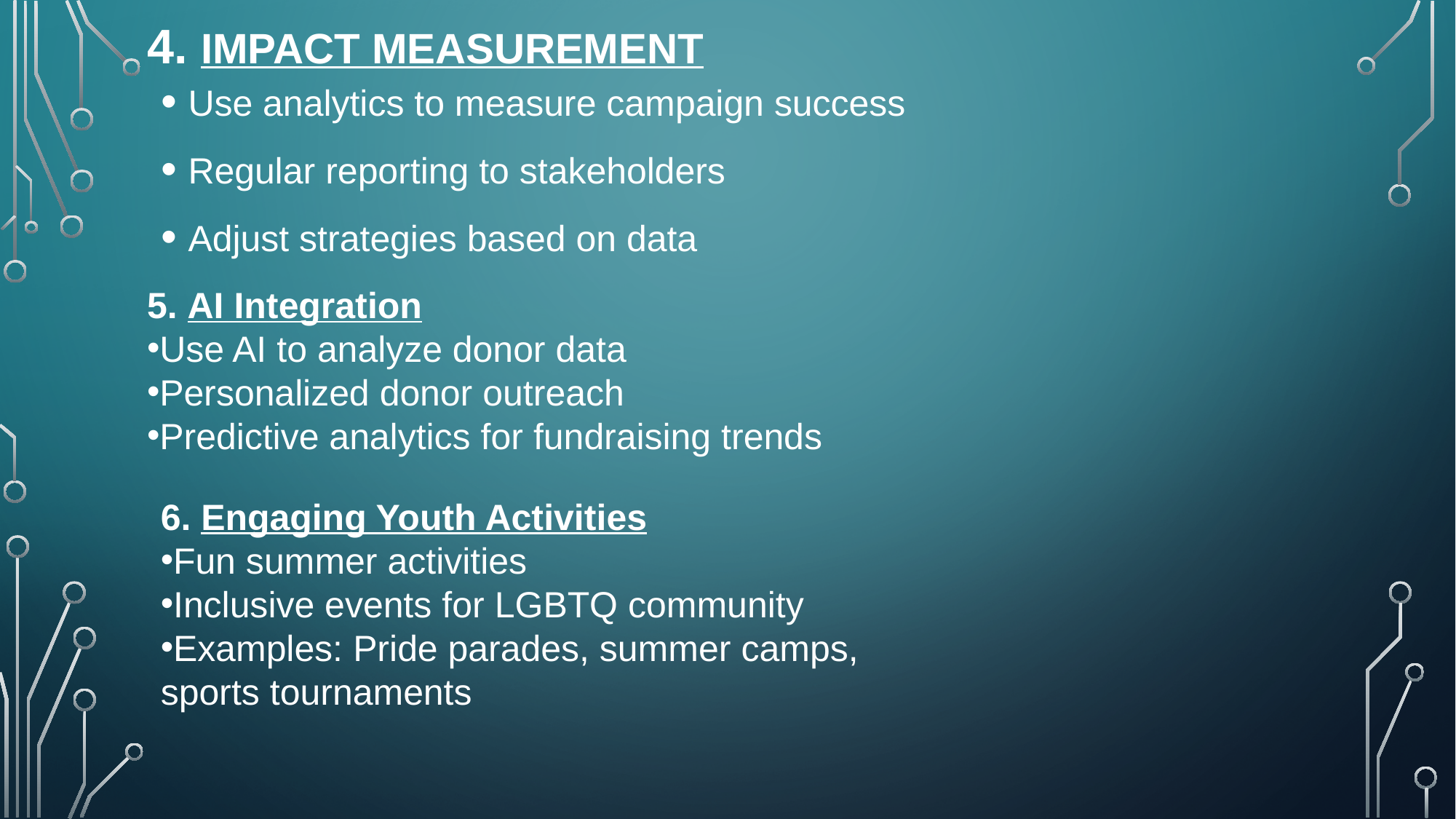

# 4. Impact Measurement
Use analytics to measure campaign success
Regular reporting to stakeholders
Adjust strategies based on data

5. AI Integration
Use AI to analyze donor data
Personalized donor outreach
Predictive analytics for fundraising trends
6. Engaging Youth Activities
Fun summer activities
Inclusive events for LGBTQ community
Examples: Pride parades, summer camps, sports tournaments